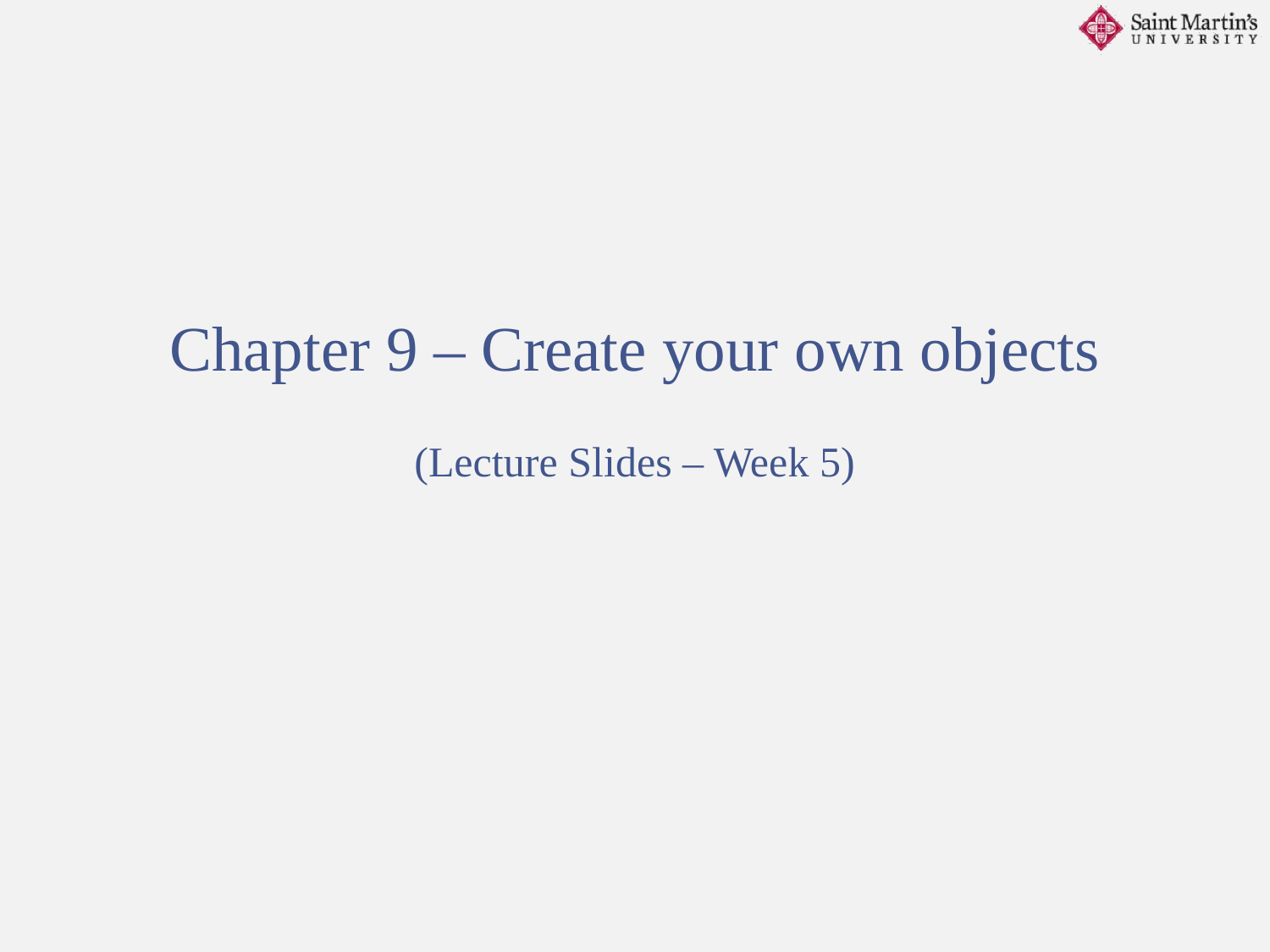

Chapter 9 – Create your own objects
(Lecture Slides – Week 5)